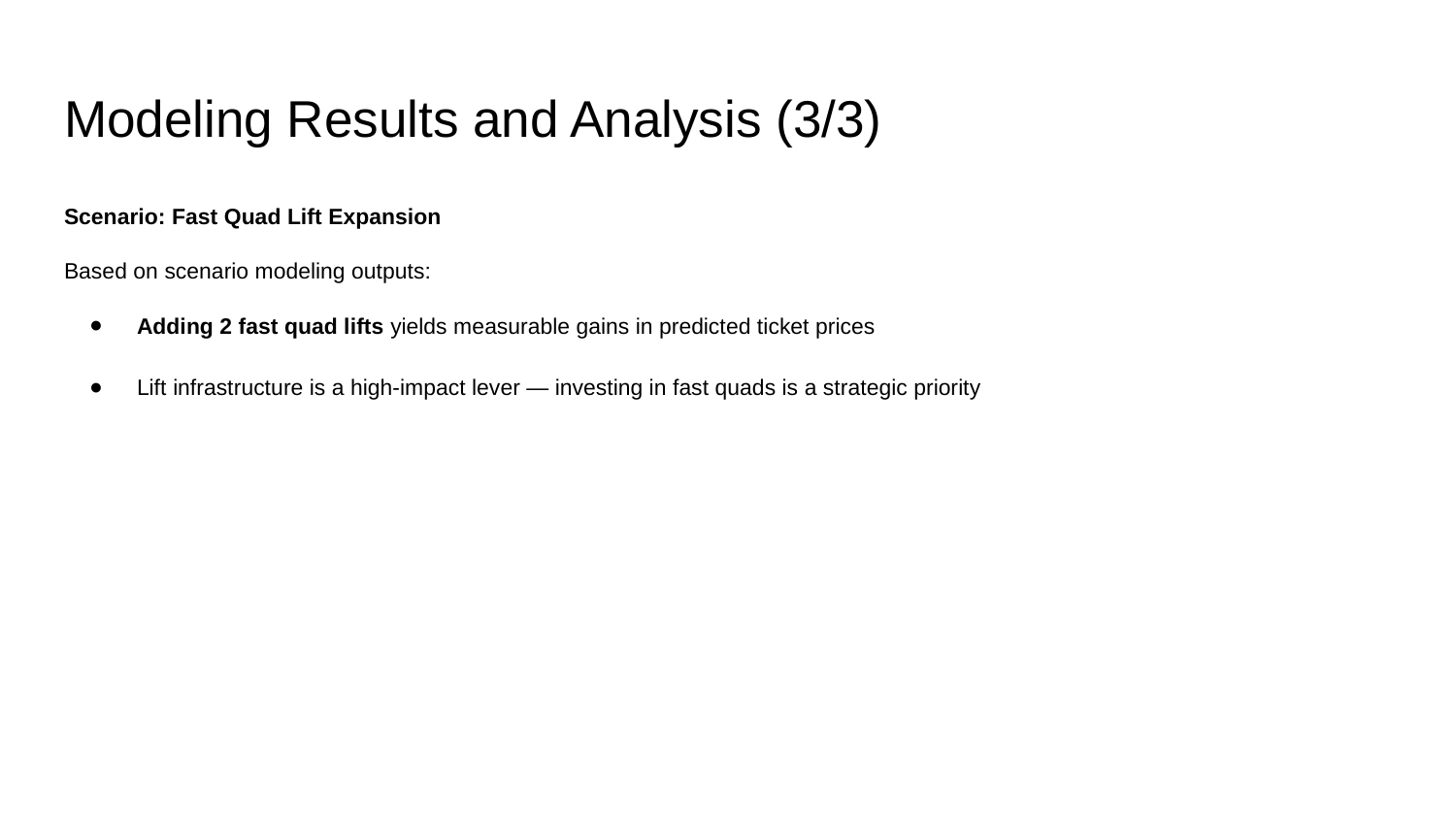

# Modeling Results and Analysis (3/3)
Scenario: Fast Quad Lift Expansion
Based on scenario modeling outputs:
Adding 2 fast quad lifts yields measurable gains in predicted ticket prices
Lift infrastructure is a high-impact lever — investing in fast quads is a strategic priority